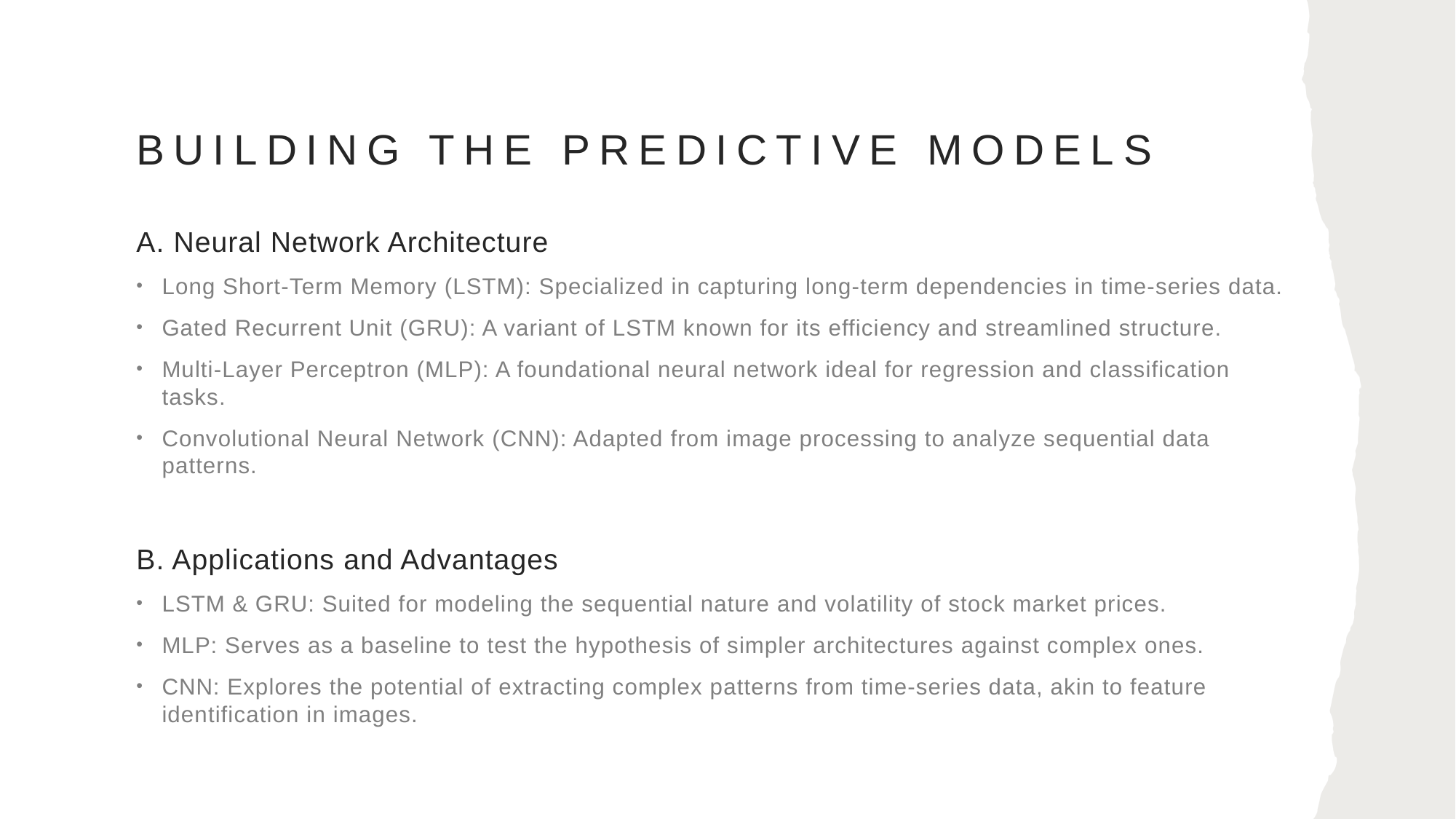

# Building the predictive models
A. Neural Network Architecture
Long Short-Term Memory (LSTM): Specialized in capturing long-term dependencies in time-series data.
Gated Recurrent Unit (GRU): A variant of LSTM known for its efficiency and streamlined structure.
Multi-Layer Perceptron (MLP): A foundational neural network ideal for regression and classification tasks.
Convolutional Neural Network (CNN): Adapted from image processing to analyze sequential data patterns.

B. Applications and Advantages
LSTM & GRU: Suited for modeling the sequential nature and volatility of stock market prices.
MLP: Serves as a baseline to test the hypothesis of simpler architectures against complex ones.
CNN: Explores the potential of extracting complex patterns from time-series data, akin to feature identification in images.